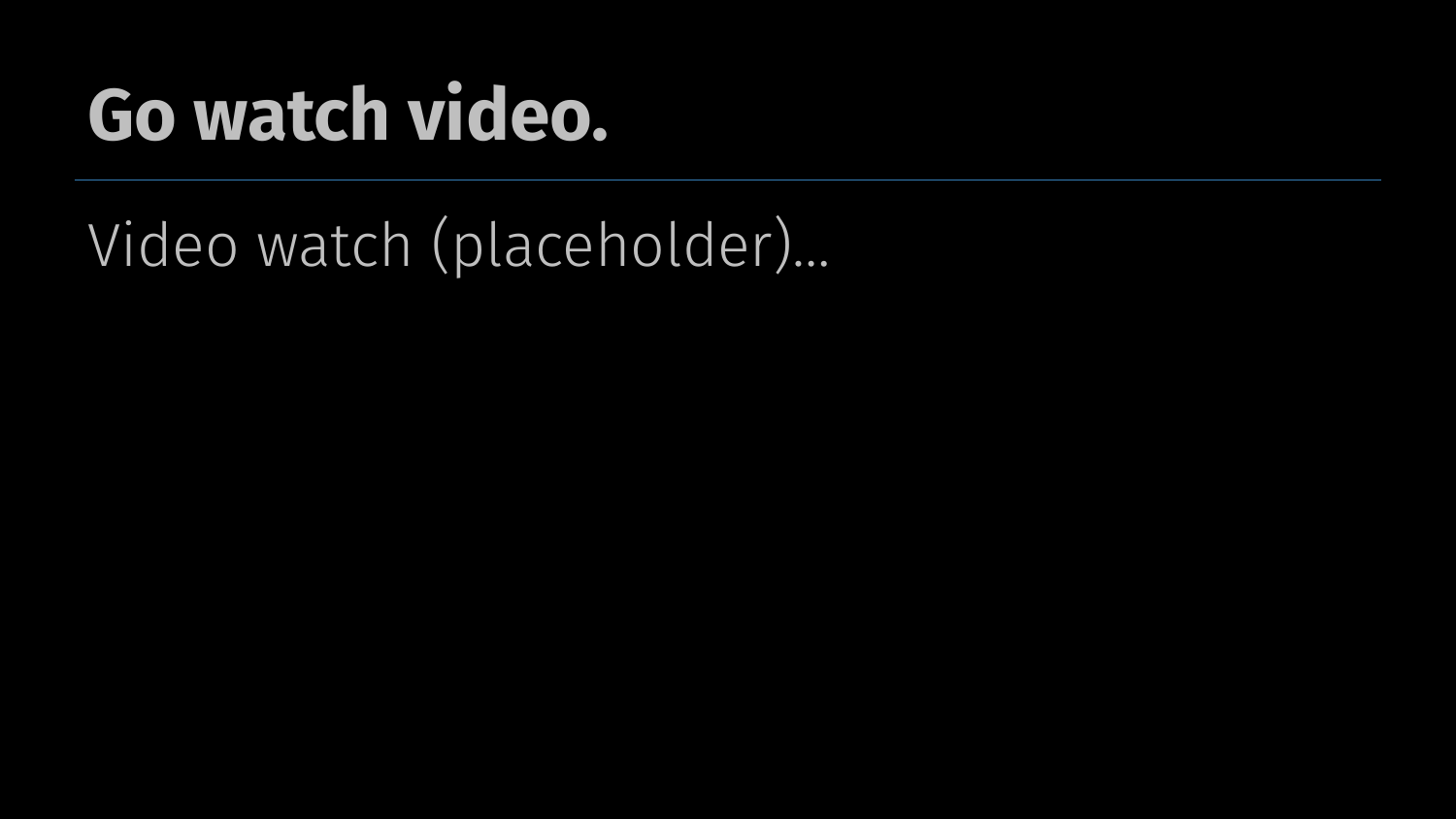

# Go watch video.
Video watch (placeholder)…